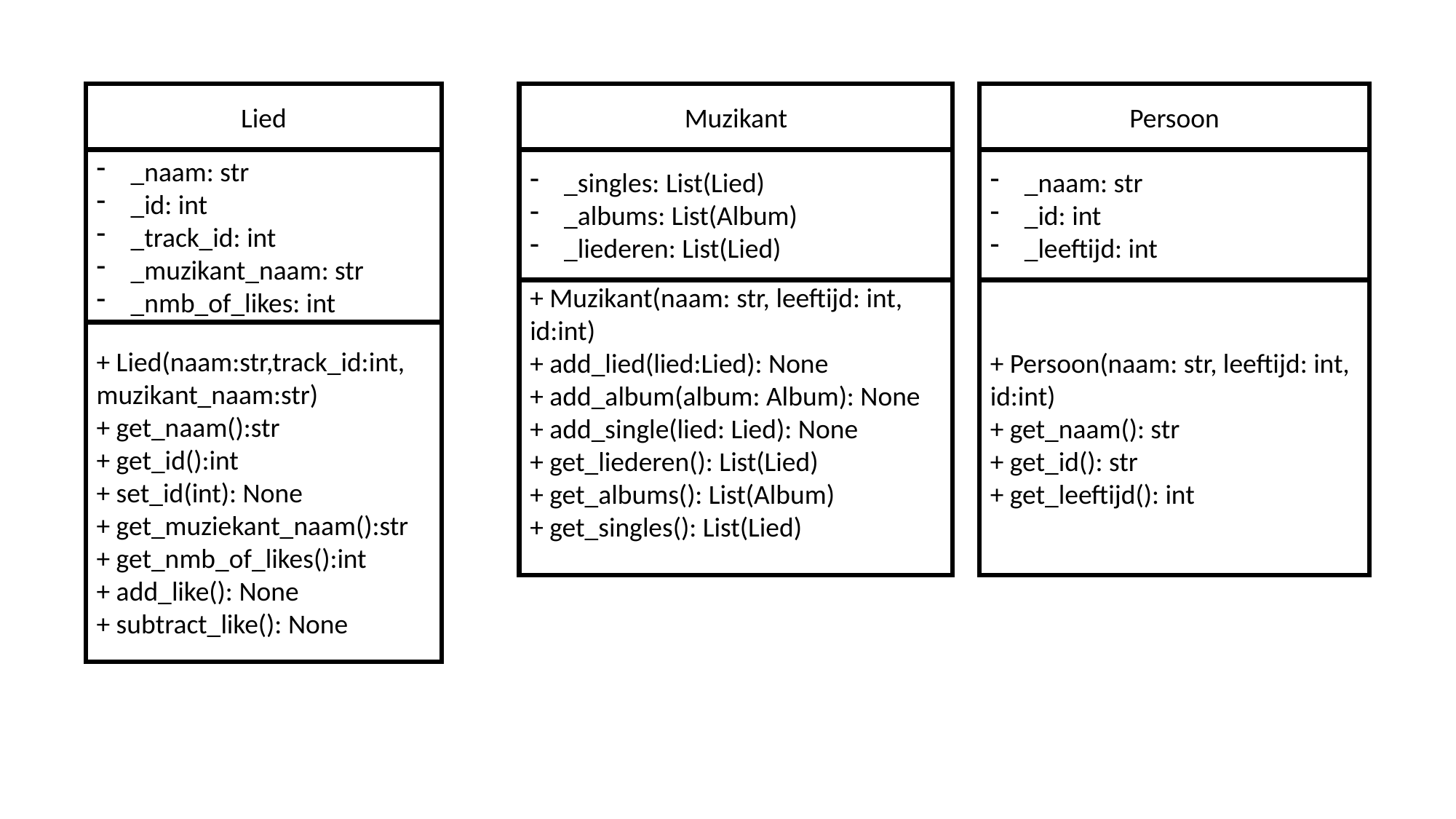

Lied
Muzikant
Persoon
_naam: str
_id: int
_track_id: int
_muzikant_naam: str
_nmb_of_likes: int
_singles: List(Lied)
_albums: List(Album)
_liederen: List(Lied)
_naam: str
_id: int
_leeftijd: int
+ Muzikant(naam: str, leeftijd: int,
id:int)
+ add_lied(lied:Lied): None
+ add_album(album: Album): None
+ add_single(lied: Lied): None
+ get_liederen(): List(Lied)
+ get_albums(): List(Album)
+ get_singles(): List(Lied)

+ Persoon(naam: str, leeftijd: int,
id:int)
+ get_naam(): str
+ get_id(): str
+ get_leeftijd(): int
+ Lied(naam:str,track_id:int, muzikant_naam:str)
+ get_naam():str
+ get_id():int
+ set_id(int): None
+ get_muziekant_naam():str
+ get_nmb_of_likes():int
+ add_like(): None
+ subtract_like(): None